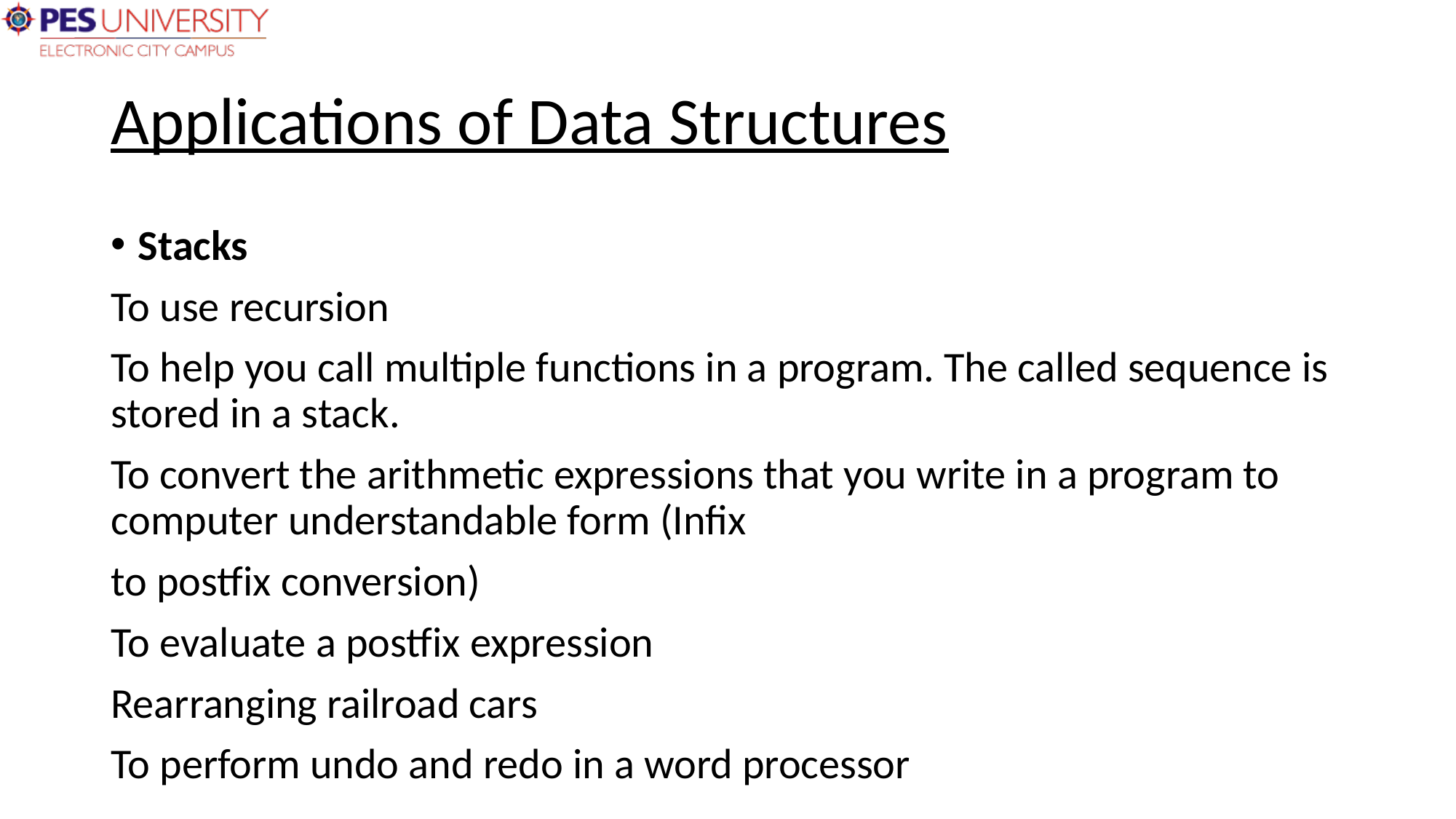

# Applications of Data Structures
Stacks
To use recursion
To help you call multiple functions in a program. The called sequence is stored in a stack.
To convert the arithmetic expressions that you write in a program to computer understandable form (Infix
to postfix conversion)
To evaluate a postfix expression
Rearranging railroad cars
To perform undo and redo in a word processor